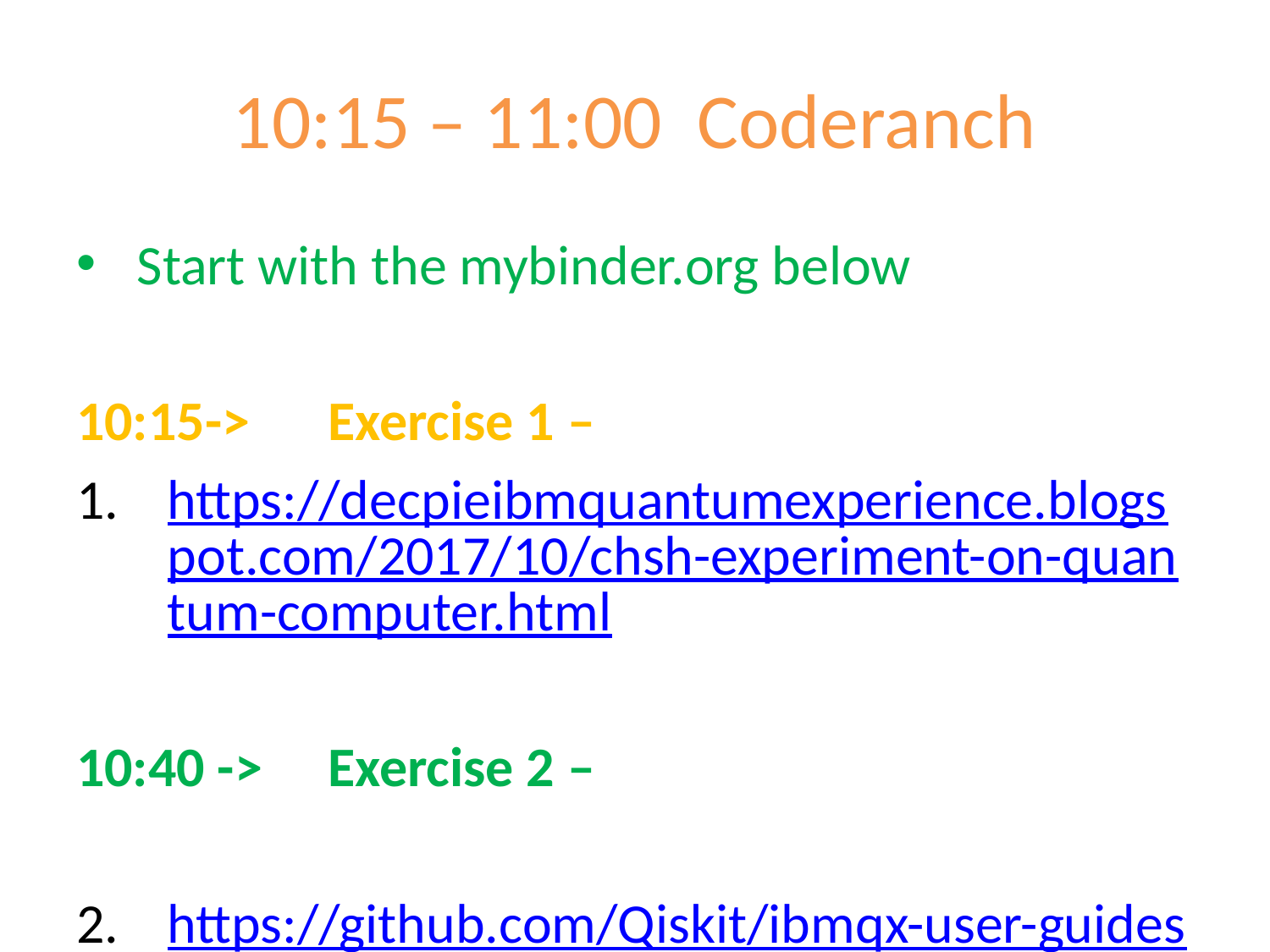

# 10:15 – 11:00  Coderanch
Start with the mybinder.org below

10:15->	Exercise 1 –
https://decpieibmquantumexperience.blogspot.com/2017/10/chsh-experiment-on-quantum-computer.html

10:40 ->	Exercise 2 –

https://github.com/Qiskit/ibmqx-user-guides/blob/master/rst/full-user-guide/003-Multiple_Qubits_Gates_and_Entangled_States/002-Entanglement_and_Bell_Tests.rst